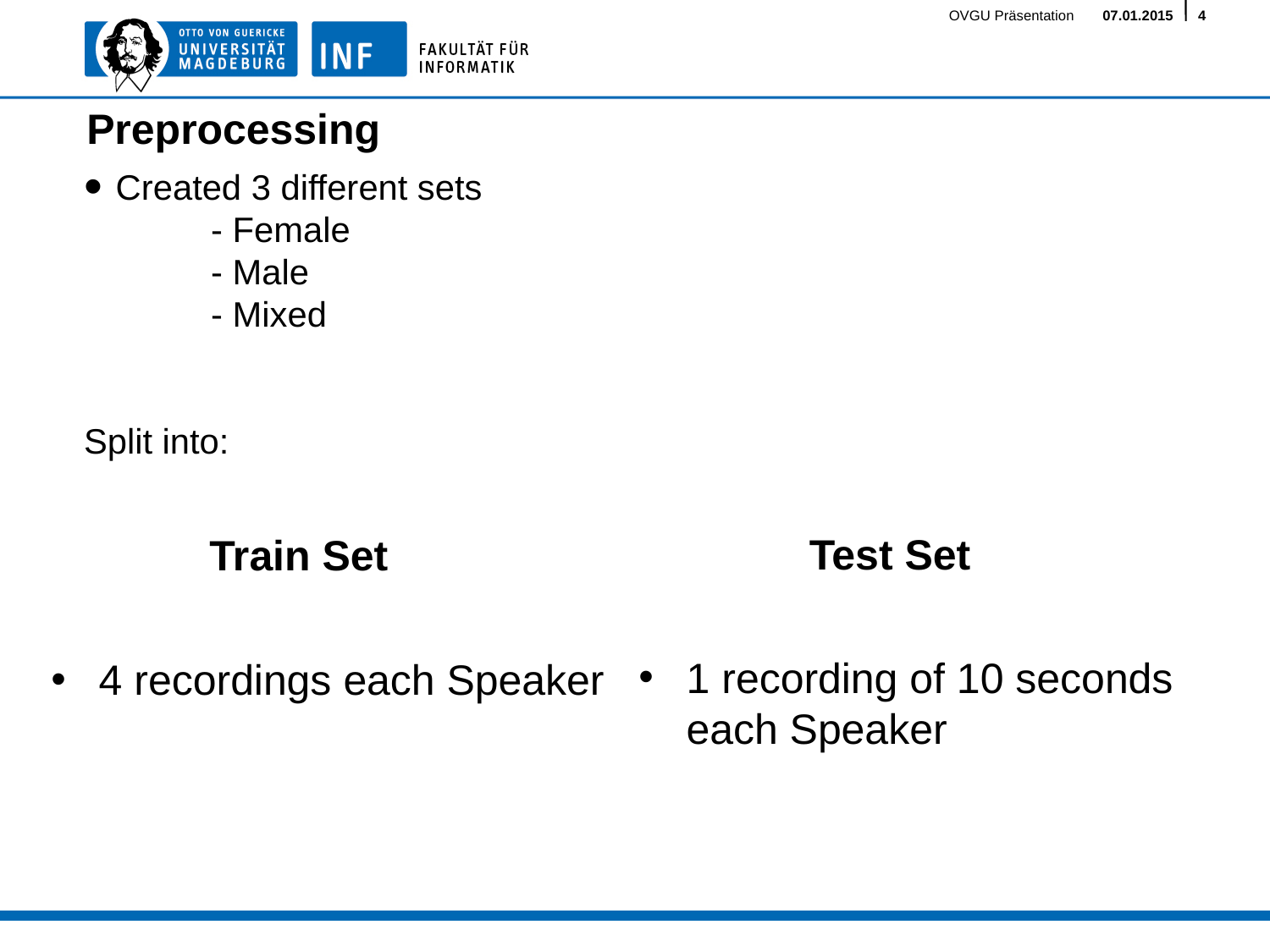

Preprocessing
Created 3 different sets
	- Female
	- Male
	- Mixed

Split into:
Test Set
# Train Set
1 recording of 10 seconds each Speaker
4 recordings each Speaker